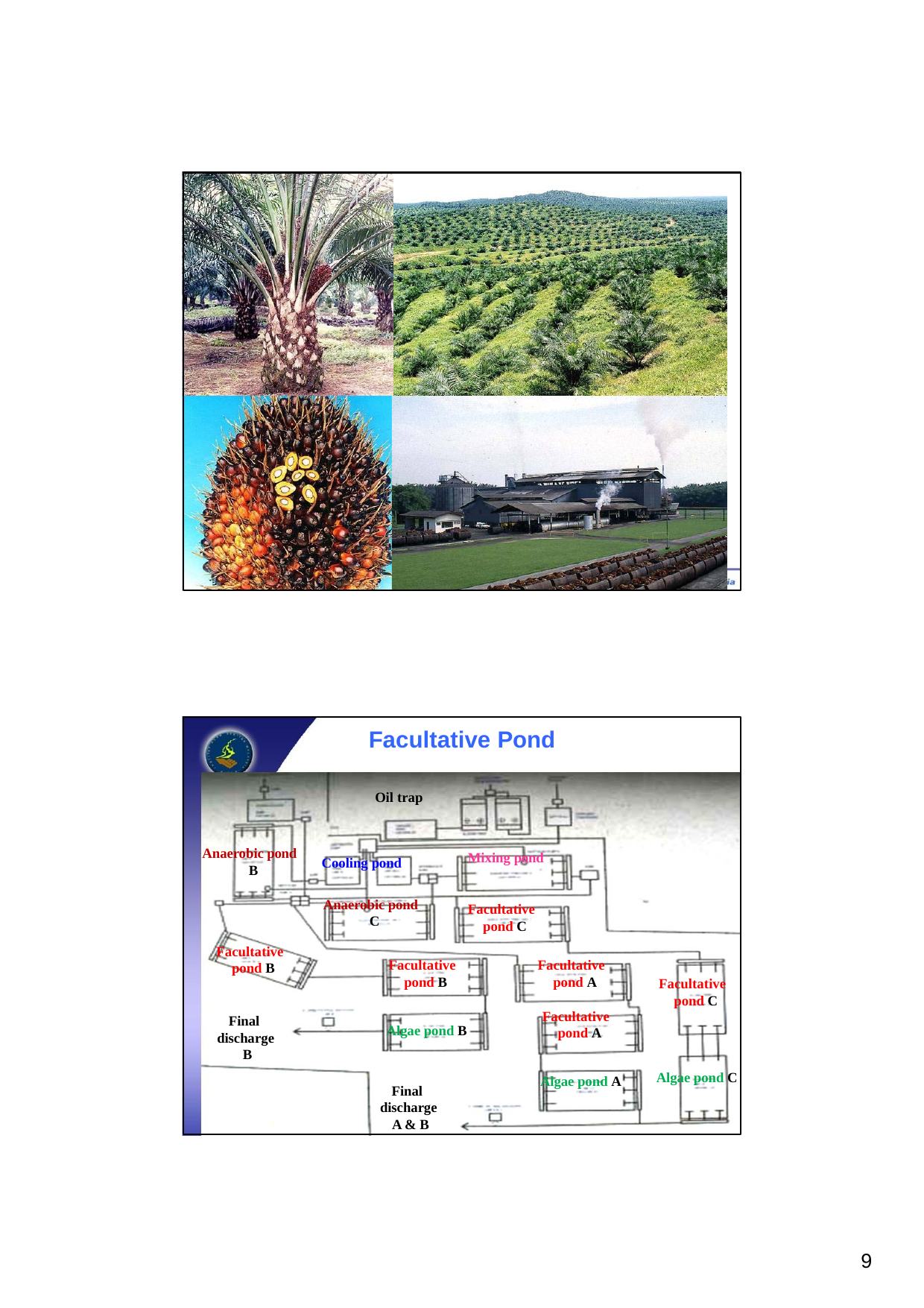

Facultative Pond

Oil trap
Anaerobic pond  B
Mixing pond
Cooling pond
Anaerobic pond  C
Facultative  pond C
Facultative  pond B
Facultative  pond B
Facultative  pond A
Facultative  pond C
Facultative  pond A
Final  discharge  B
Algae pond B
Algae pond C
Algae pond A
Final  discharge  A & B
9